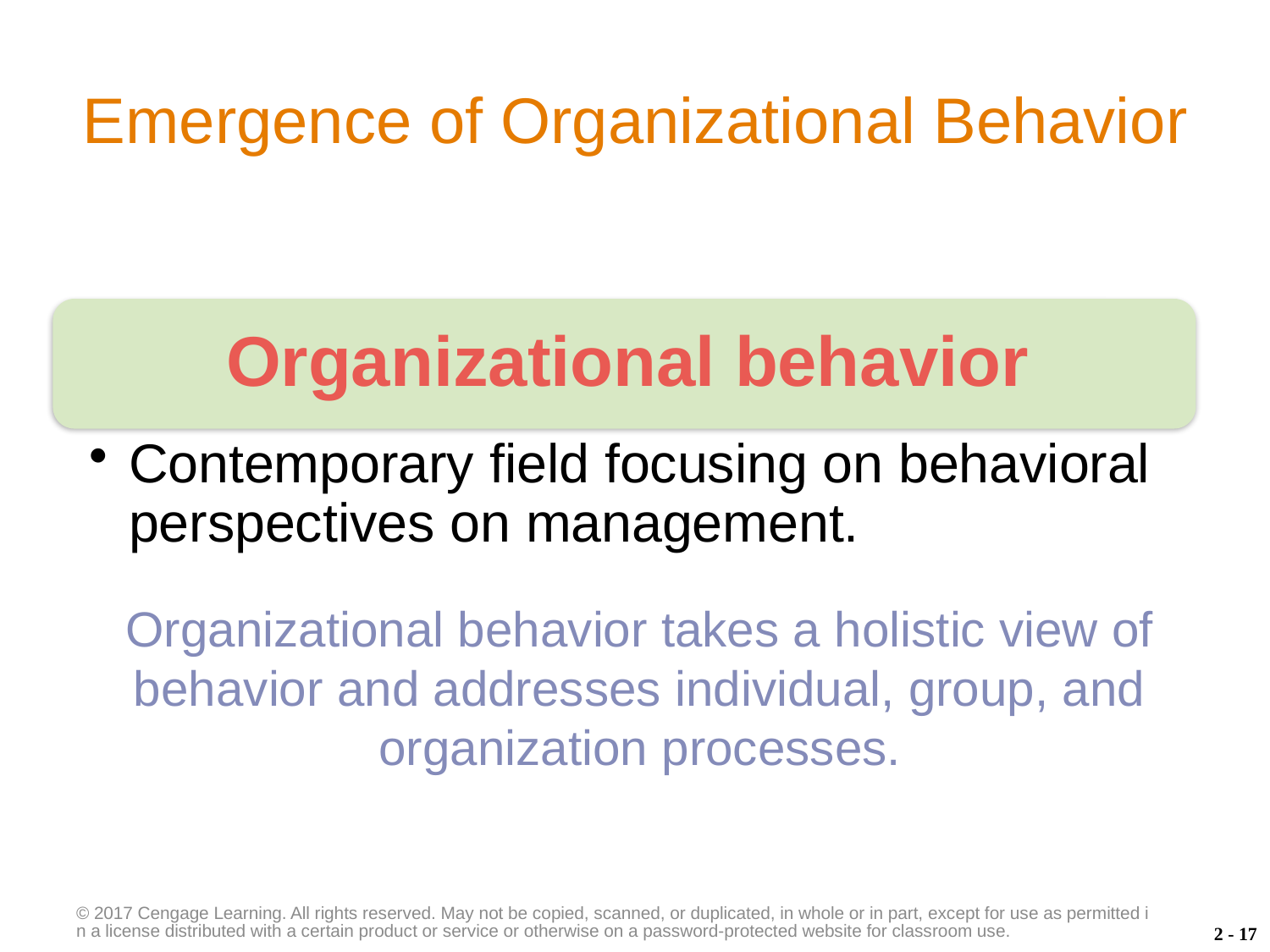

# Emergence of Organizational Behavior
Organizational behavior
Contemporary field focusing on behavioral perspectives on management.
Organizational behavior takes a holistic view of behavior and addresses individual, group, and organization processes.
© 2017 Cengage Learning. All rights reserved. May not be copied, scanned, or duplicated, in whole or in part, except for use as permitted in a license distributed with a certain product or service or otherwise on a password-protected website for classroom use.